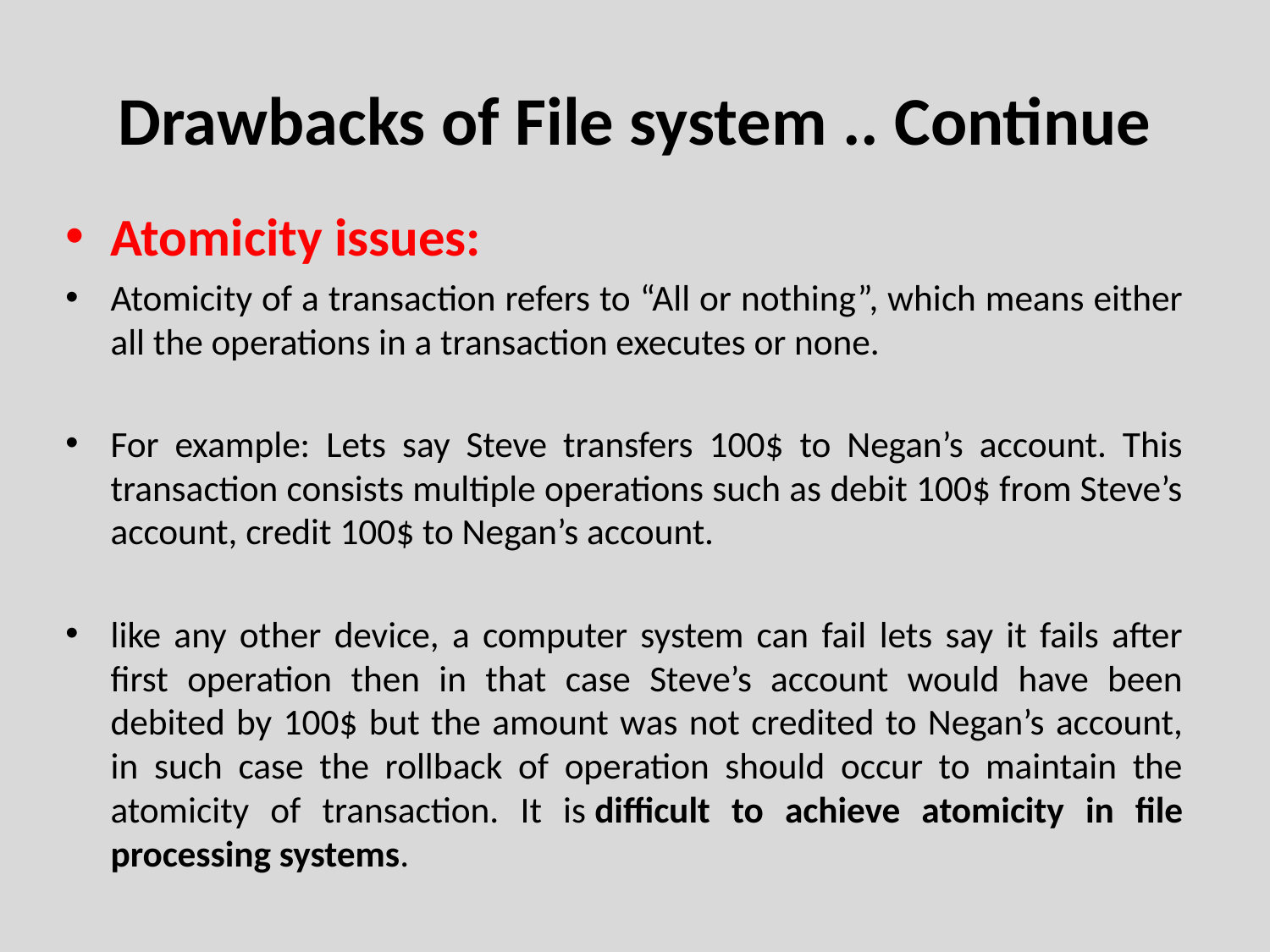

# Drawbacks of File system .. Continue
Atomicity issues:
Atomicity of a transaction refers to “All or nothing”, which means either all the operations in a transaction executes or none.

For example: Lets say Steve transfers 100$ to Negan’s account. This transaction consists multiple operations such as debit 100$ from Steve’s account, credit 100$ to Negan’s account.

like any other device, a computer system can fail lets say it fails after first operation then in that case Steve’s account would have been debited by 100$ but the amount was not credited to Negan’s account, in such case the rollback of operation should occur to maintain the atomicity of transaction. It is difficult to achieve atomicity in file processing systems.
Department of Computer Engineering, VIIT, Pune-48